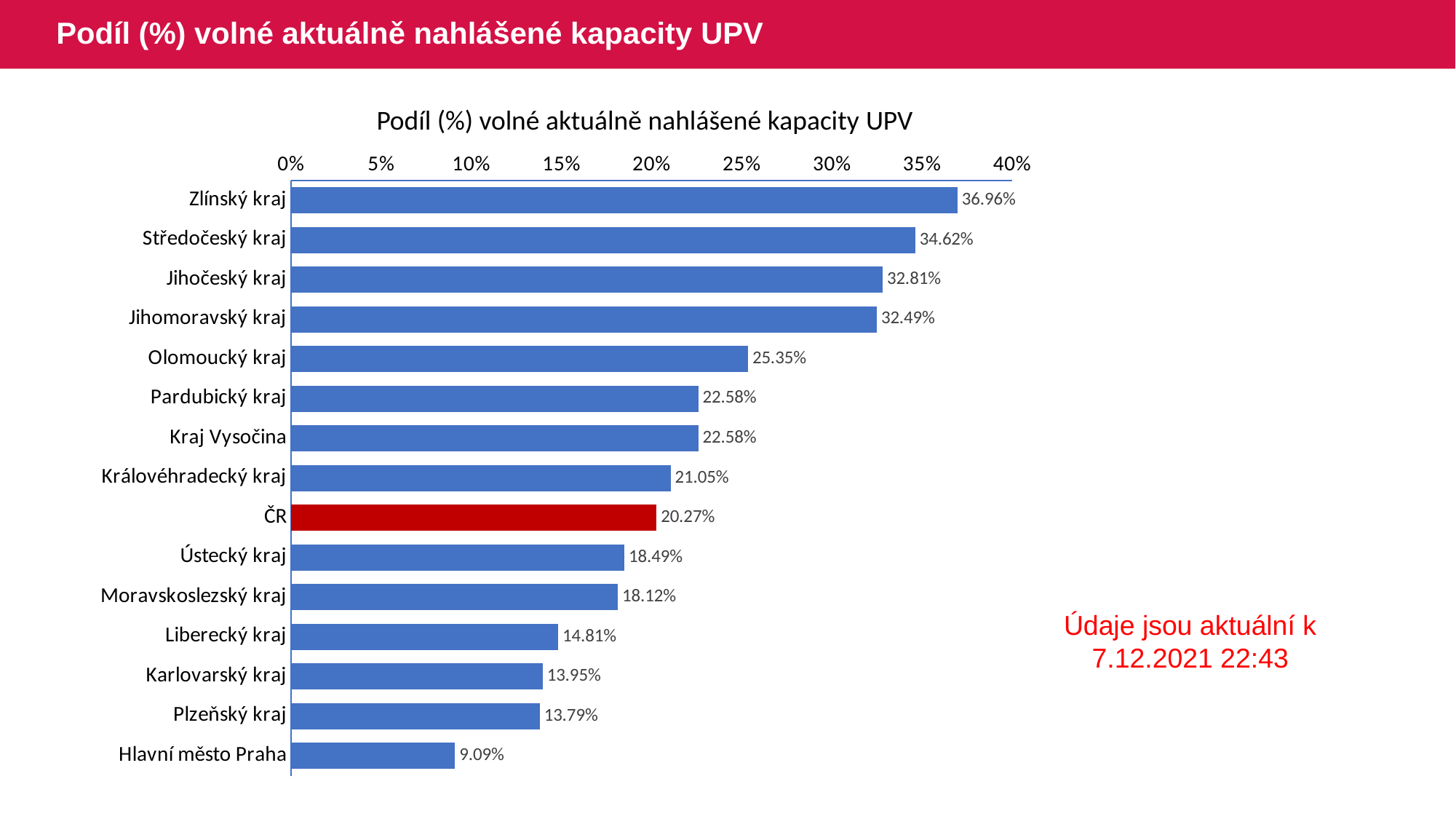

# Podíl (%) volné aktuálně nahlášené kapacity UPV
Podíl (%) volné aktuálně nahlášené kapacity UPV

### Chart

| Category | Series 1 |
|---|---|
| Zlínský kraj | 0.369565217391 |
| Středočeský kraj | 0.346153846153 |
| Jihočeský kraj | 0.328125 |
| Jihomoravský kraj | 0.324894514767 |
| Olomoucký kraj | 0.25352112676 |
| Pardubický kraj | 0.225806451612 |
| Kraj Vysočina | 0.225806451612 |
| Královéhradecký kraj | 0.210526315789 |
| ČR | 0.202735710796 |
| Ústecký kraj | 0.184873949579 |
| Moravskoslezský kraj | 0.181229773462 |
| Liberecký kraj | 0.148148148148 |
| Karlovarský kraj | 0.13953488372 |
| Plzeňský kraj | 0.137931034482 |
| Hlavní město Praha | 0.090909090909 |
Údaje jsou aktuální k 7.12.2021 22:43